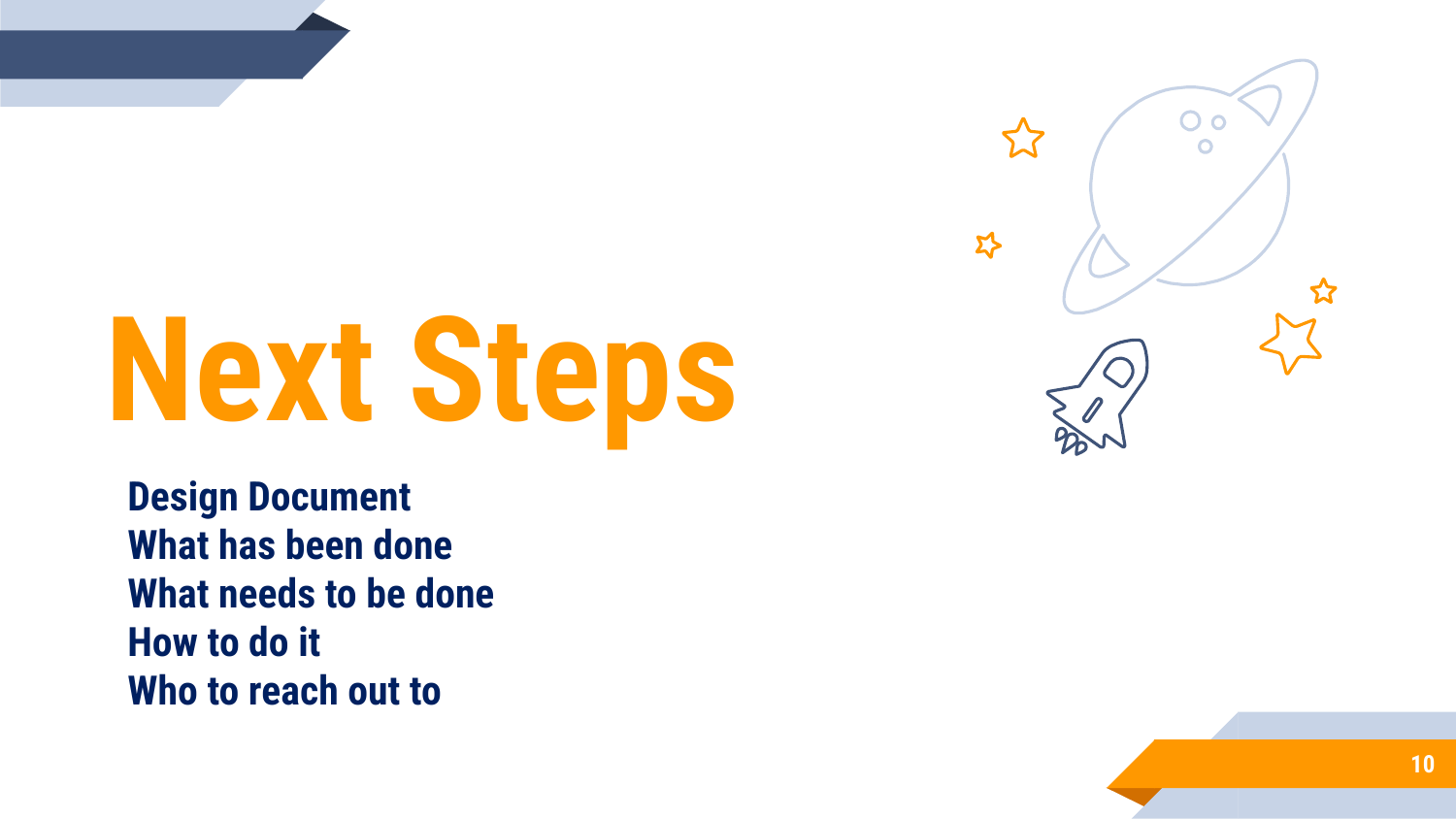

Next Steps

Design Document
What has been done
What needs to be done
How to do it
Who to reach out to
10